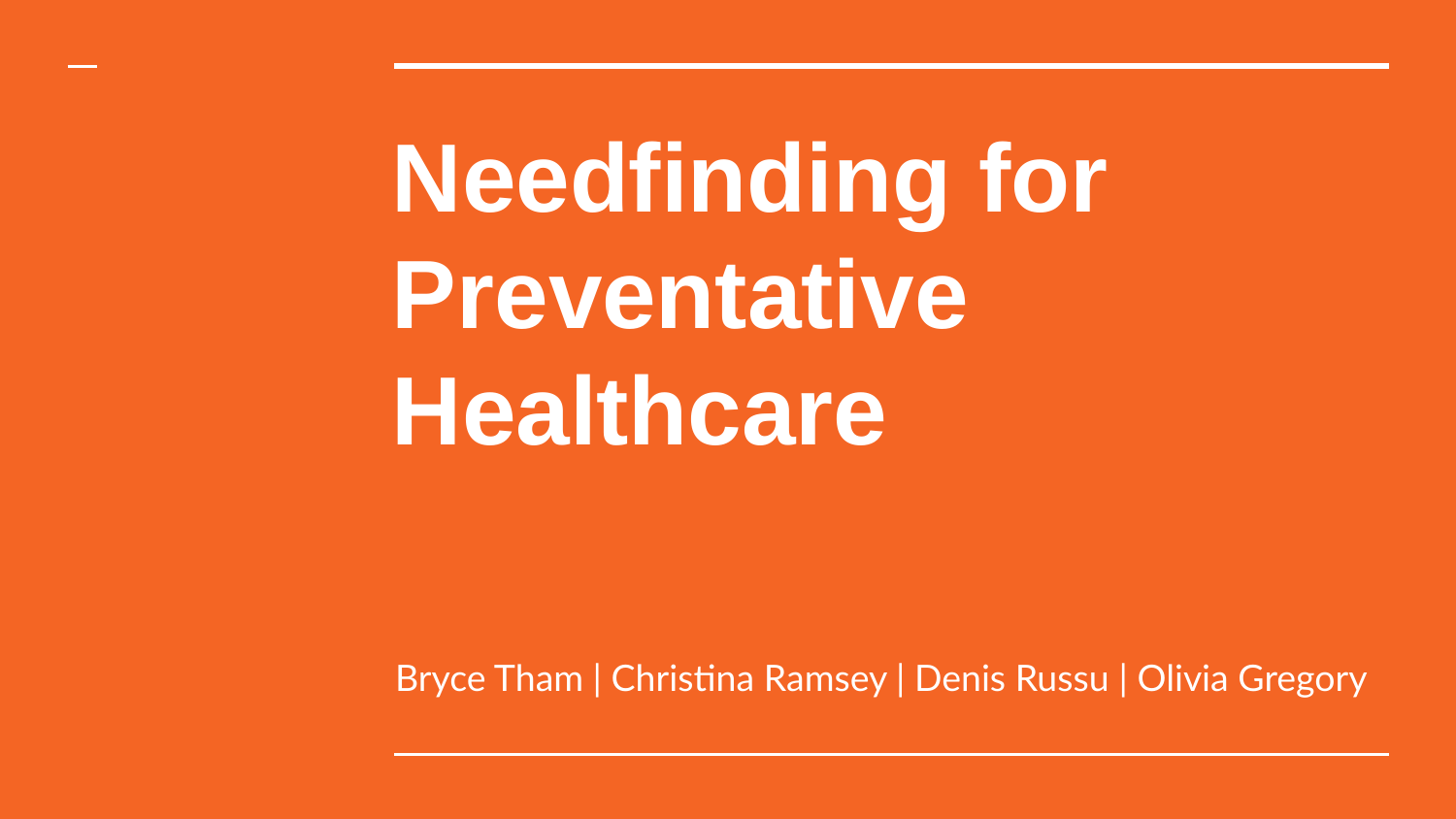

# Needfinding for Preventative Healthcare
Bryce Tham | Christina Ramsey | Denis Russu | Olivia Gregory